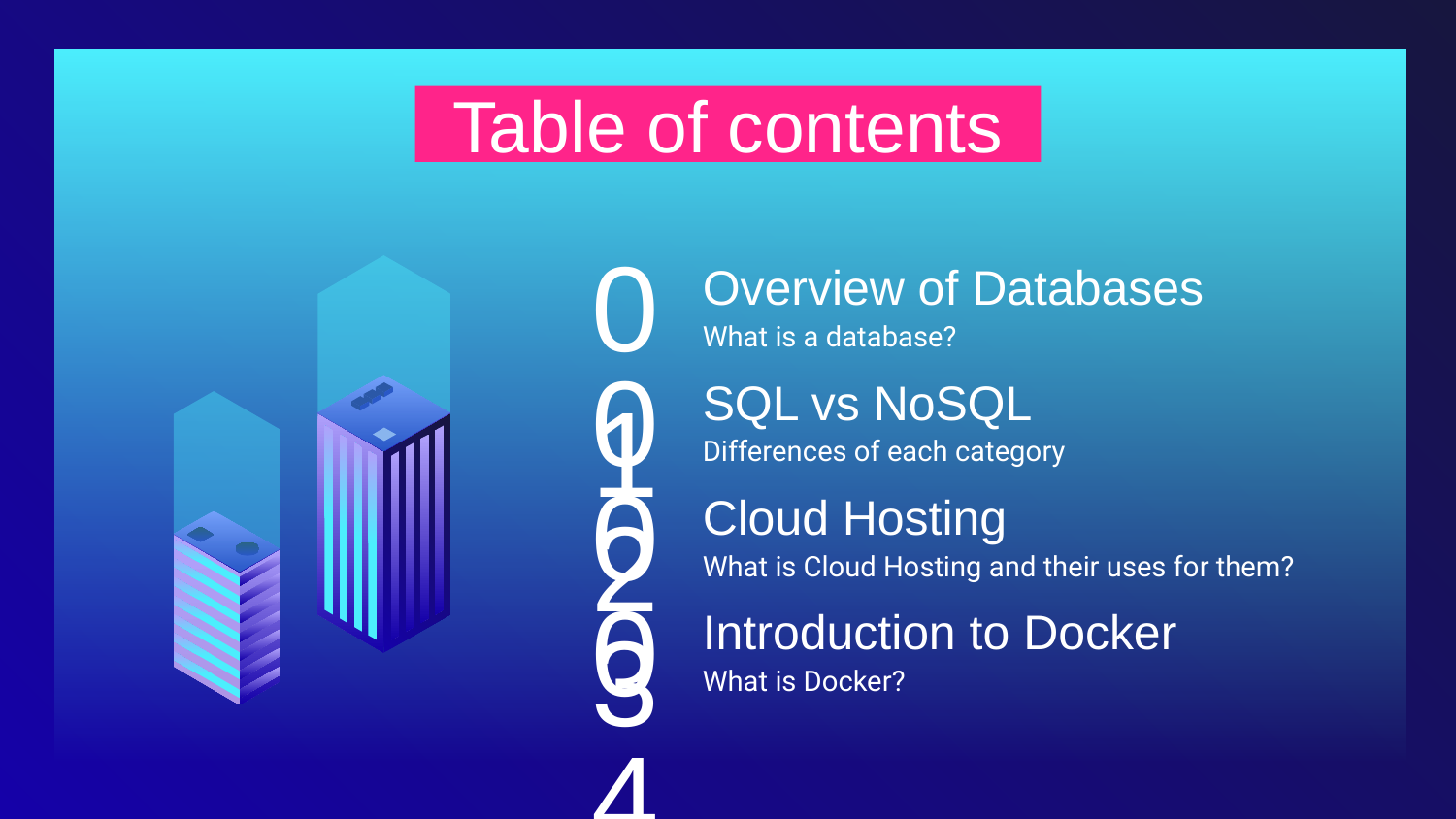

# Table of contents
01
Overview of Databases

What is a database?
02
SQL vs NoSQL
Differences of each category
03
Cloud Hosting
What is Cloud Hosting and their uses for them?
04
Introduction to Docker
What is Docker?